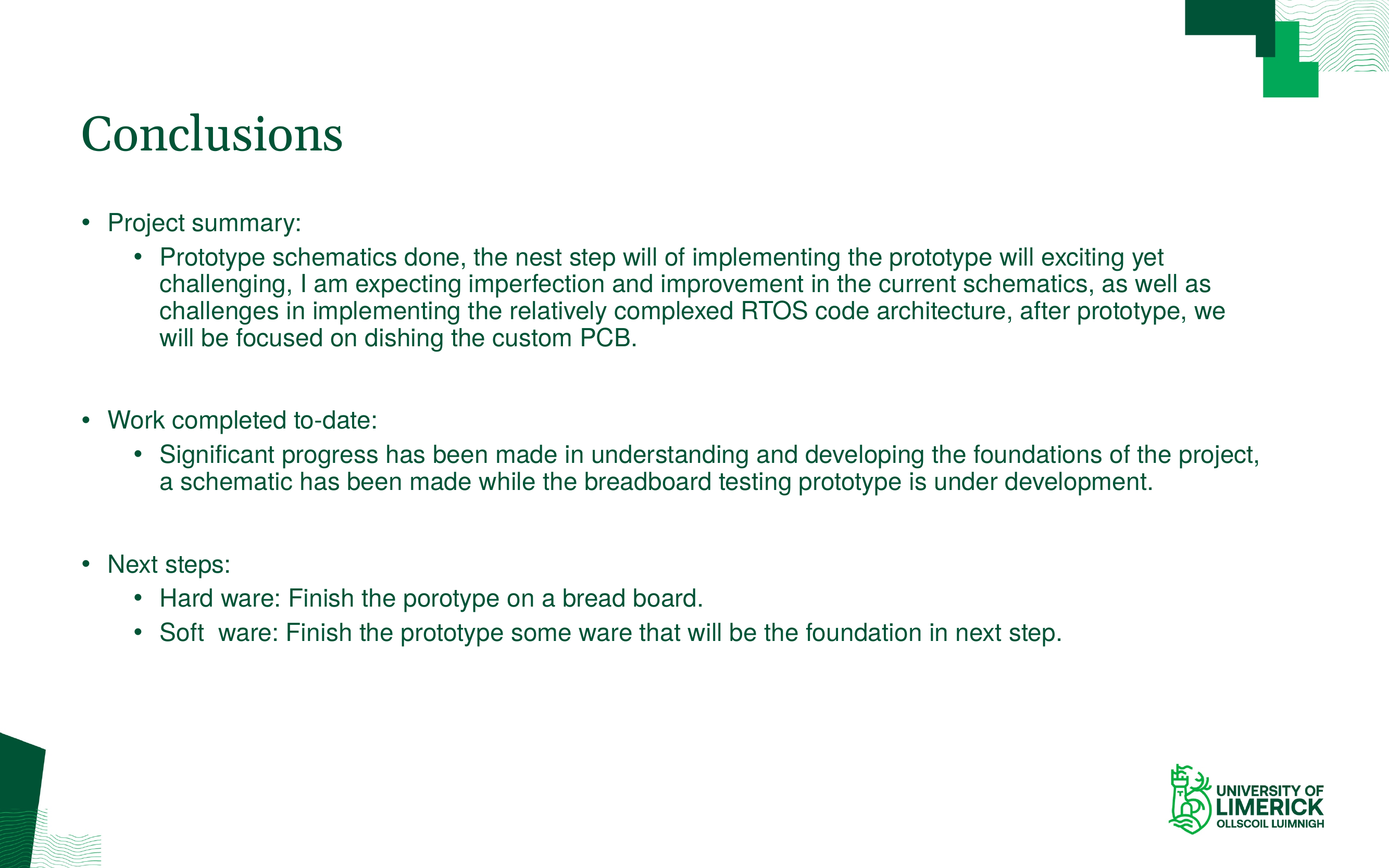

# Conclusions
Project summary:
Prototype schematics done, the nest step will of implementing the prototype will exciting yet challenging, I am expecting imperfection and improvement in the current schematics, as well as challenges in implementing the relatively complexed RTOS code architecture, after prototype, we will be focused on dishing the custom PCB.

Work completed to-date:
Significant progress has been made in understanding and developing the foundations of the project, a schematic has been made while the breadboard testing prototype is under development.

Next steps:
Hard ware: Finish the porotype on a bread board.
Soft  ware: Finish the prototype some ware that will be the foundation in next step.